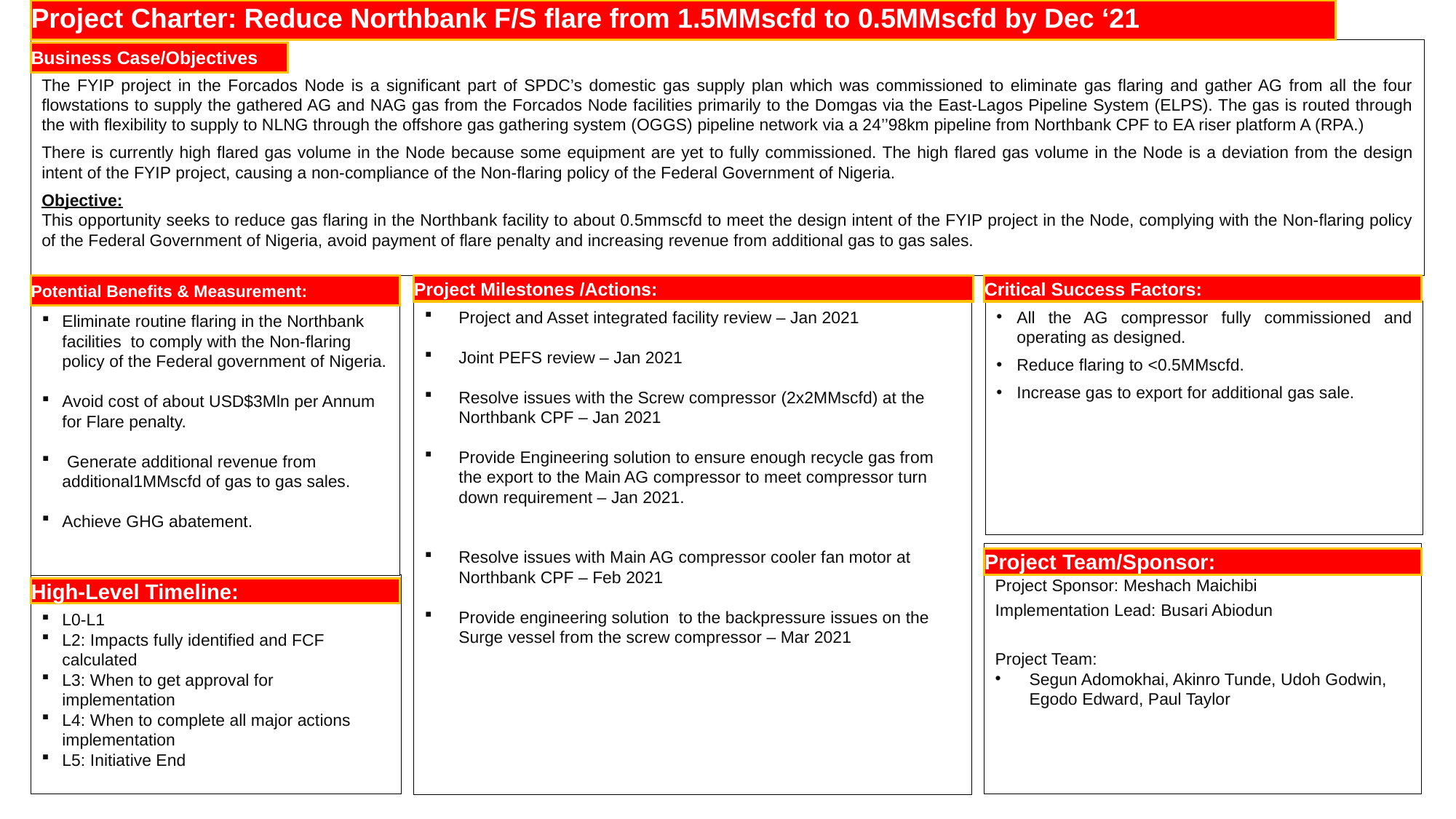

Project Charter: Reduce Northbank F/S flare from 1.5MMscfd to 0.5MMscfd by Dec ‘21

Business Case/objectives:
The FYIP project in the Forcados Node is a significant part of SPDC’s domestic gas supply plan which was commissioned to eliminate gas flaring and gather AG from all the four flowstations to supply the gathered AG and NAG gas from the Forcados Node facilities primarily to the Domgas via the East-Lagos Pipeline System (ELPS). The gas is routed through the with flexibility to supply to NLNG through the offshore gas gathering system (OGGS) pipeline network via a 24’’98km pipeline from Northbank CPF to EA riser platform A (RPA.)
There is currently high flared gas volume in the Node because some equipment are yet to fully commissioned. The high flared gas volume in the Node is a deviation from the design intent of the FYIP project, causing a non-compliance of the Non-flaring policy of the Federal Government of Nigeria.
Objective:
This opportunity seeks to reduce gas flaring in the Northbank facility to about 0.5mmscfd to meet the design intent of the FYIP project in the Node, complying with the Non-flaring policy of the Federal Government of Nigeria, avoid payment of flare penalty and increasing revenue from additional gas to gas sales.
Business Case/Objectives
Project Milestones /Actions:
Critical Success Factors:

Potential Benefits & Measurement:

Project and Asset integrated facility review – Jan 2021

Joint PEFS review – Jan 2021

Resolve issues with the Screw compressor (2x2MMscfd) at the Northbank CPF – Jan 2021

Provide Engineering solution to ensure enough recycle gas from the export to the Main AG compressor to meet compressor turn down requirement – Jan 2021.

Resolve issues with Main AG compressor cooler fan motor at Northbank CPF – Feb 2021

Provide engineering solution  to the backpressure issues on the Surge vessel from the screw compressor – Mar 2021

All the AG compressor fully commissioned and operating as designed.
Reduce flaring to <0.5MMscfd.
Increase gas to export for additional gas sale.

Eliminate routine flaring in the Northbank facilities  to comply with the Non-flaring policy of the Federal government of Nigeria.

Avoid cost of about USD$3Mln per Annum for Flare penalty.

 Generate additional revenue from additional1MMscfd of gas to gas sales.

Achieve GHG abatement.

Project Sponsor: Meshach Maichibi
Implementation Lead: Busari Abiodun

Project Team:
Segun Adomokhai, Akinro Tunde, Udoh Godwin, Egodo Edward, Paul Taylor
Project Team/Sponsor:
Input High-level Timeline:
L0-L1
L2: Impacts fully identified and FCF calculated
L3: When to get approval for implementation
L4: When to complete all major actions implementation
L5: Initiative End

High-Level Timeline: